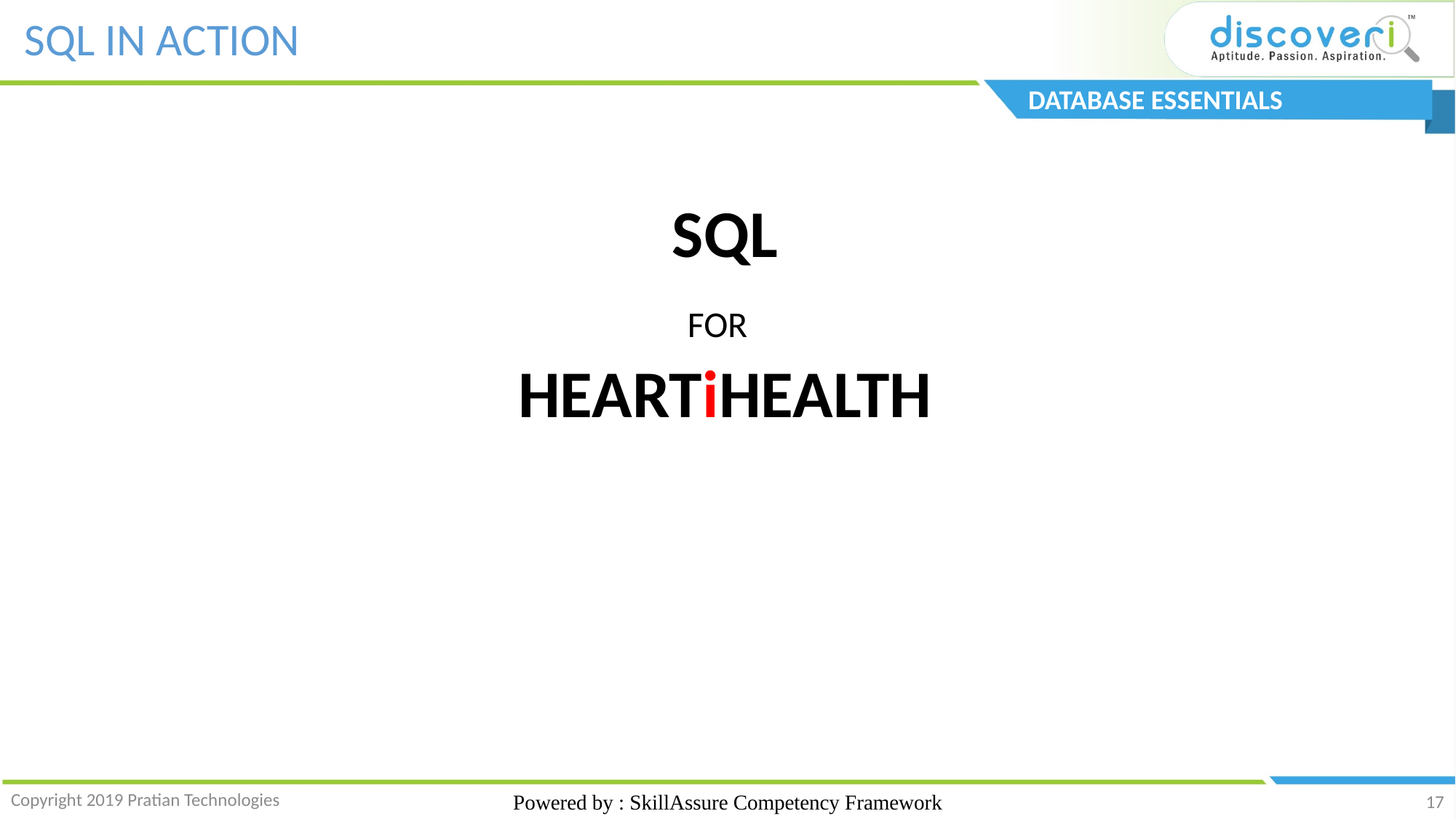

# SQL IN ACTION
DATABASE ESSENTIALS

SQL
FOR
HEARTiHEALTH
Copyright 2019 Pratian Technologies
17
Powered by : SkillAssure Competency Framework